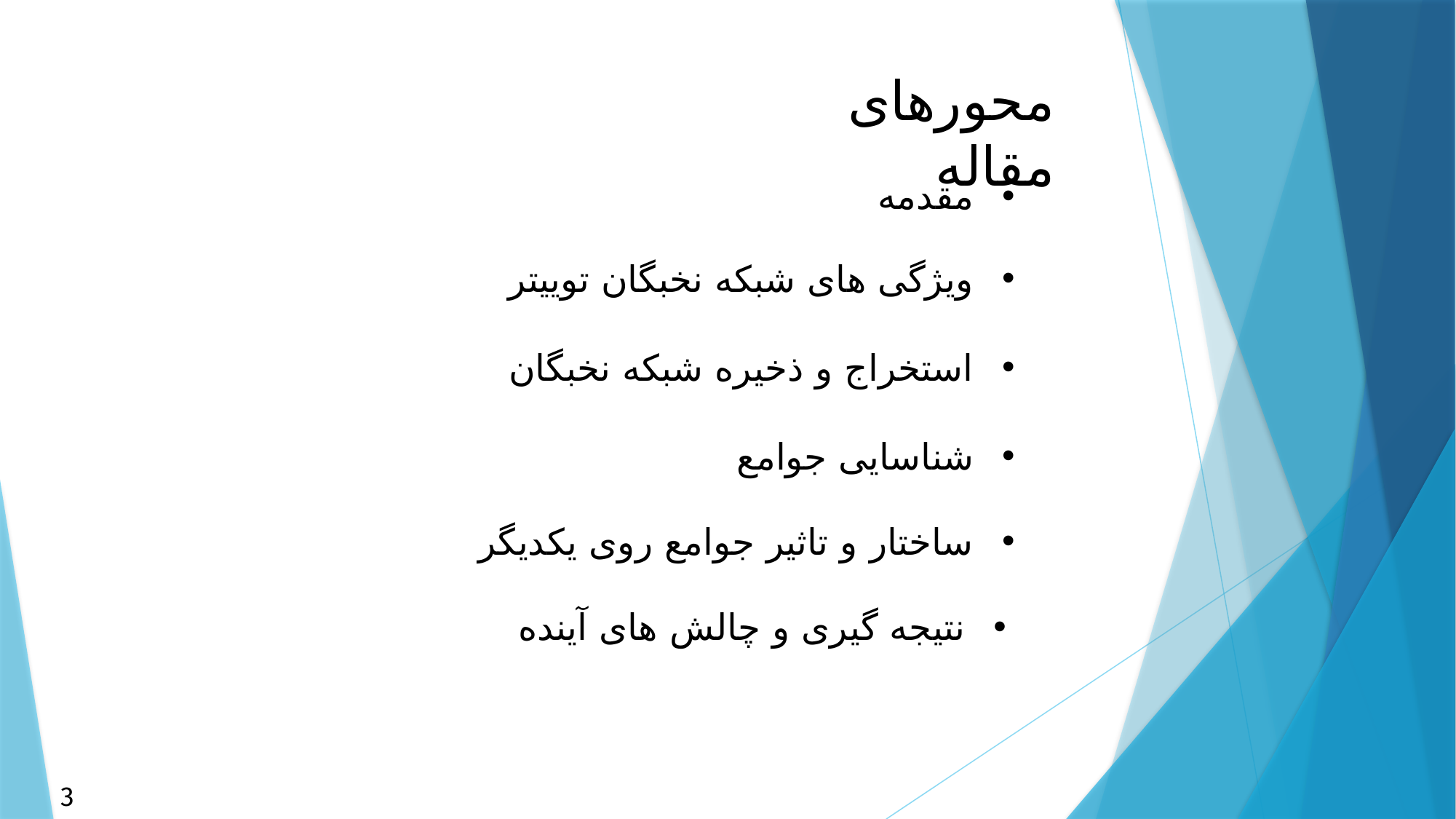

محورهای مقاله
مقدمه
ویژگی های شبکه نخبگان توییتر
استخراج و ذخیره شبکه نخبگان
شناسایی جوامع
ساختار و تاثیر جوامع روی یکدیگر
نتیجه گیری و چالش های آینده
3